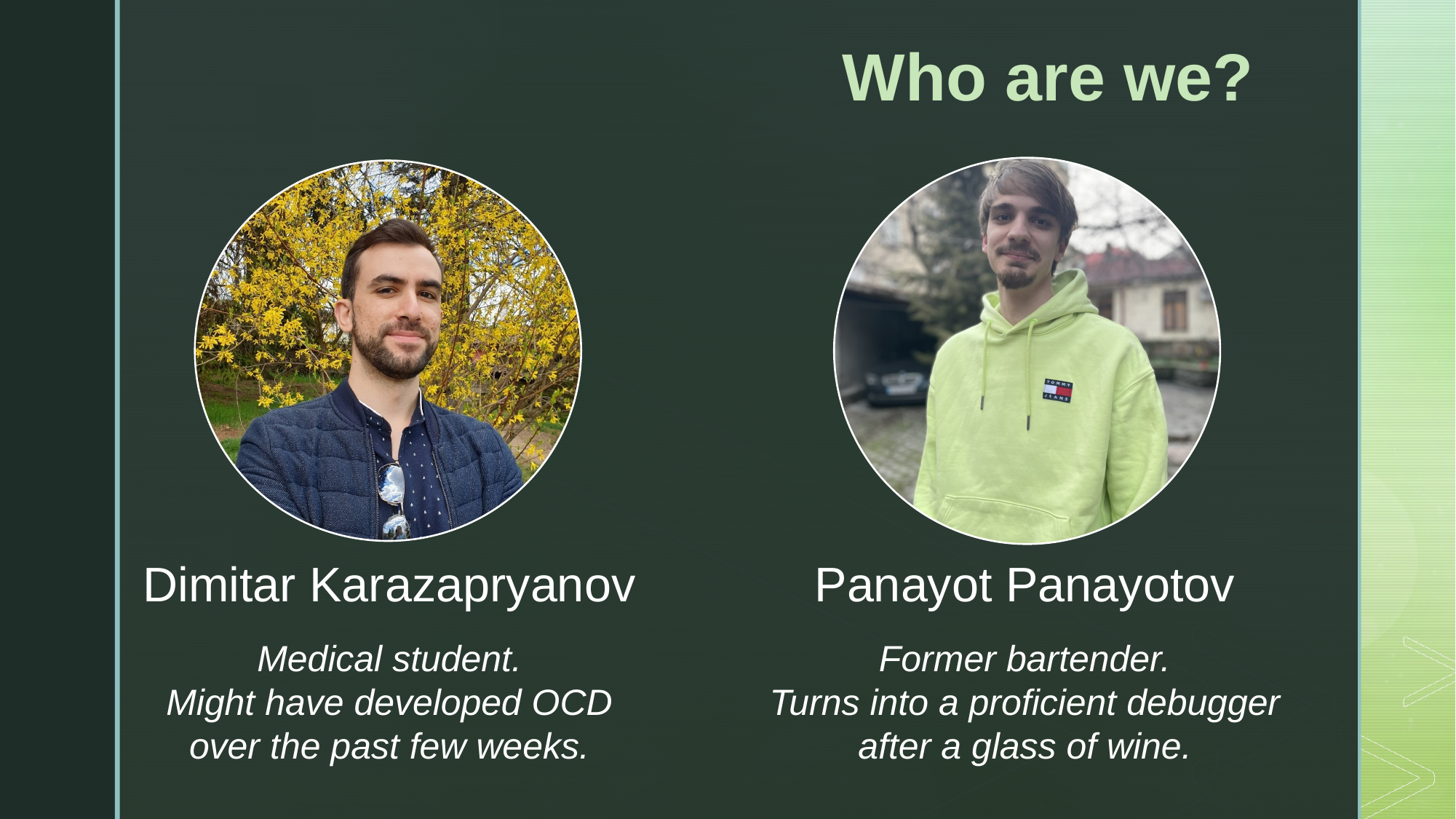

# Who are we?

Panayot Panayotov
Dimitar Karazapryanov
Medical student.
Might have developed OCD over the past few weeks.

Former bartender.
Turns into a proficient debugger after a glass of wine.